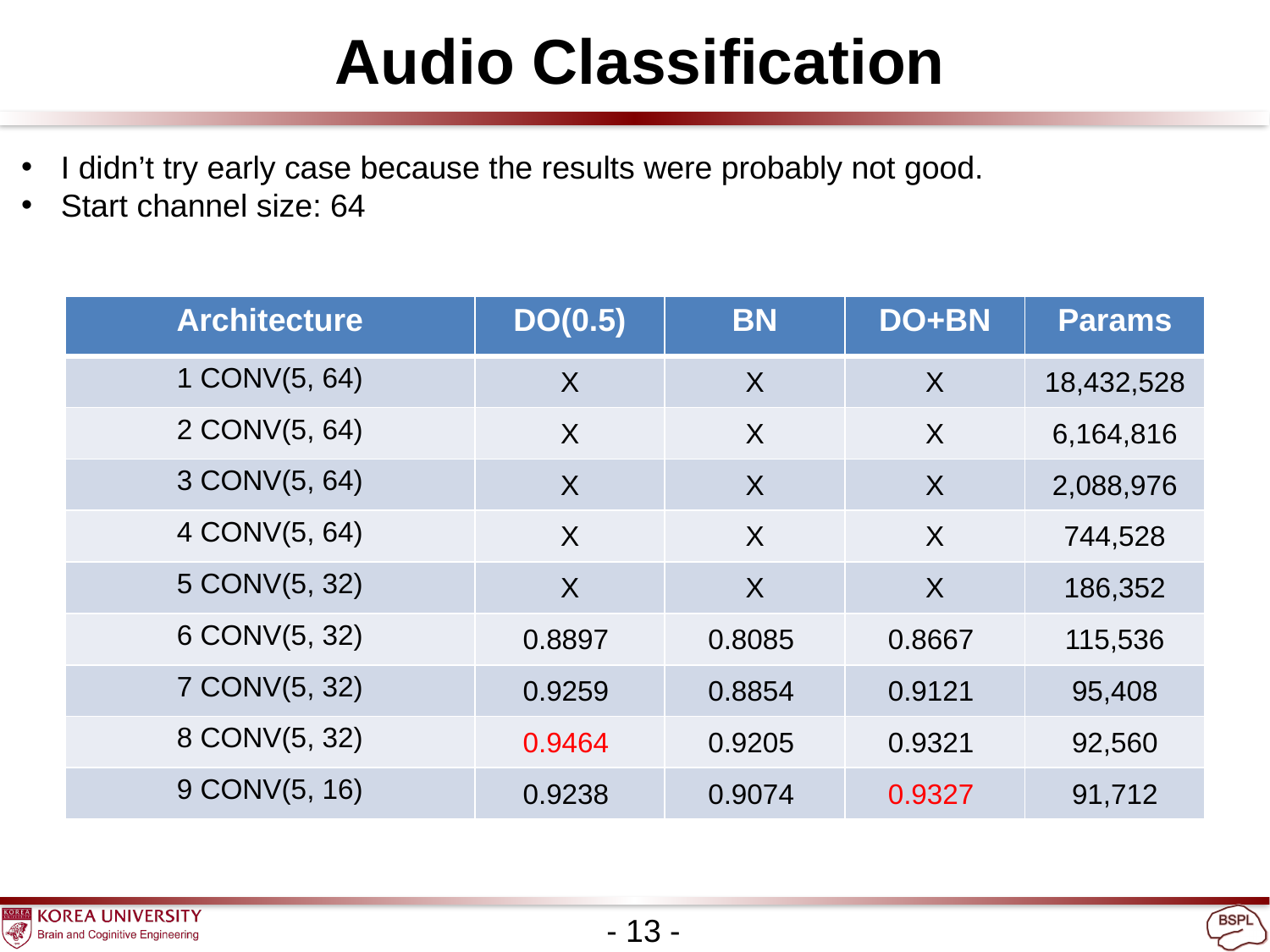

Audio Classification
I didn’t try early case because the results were probably not good.
Start channel size: 64
| Architecture | DO(0.5) | BN | DO+BN | Params |
| --- | --- | --- | --- | --- |
| 1 CONV(5, 64) | X | X | X | 18,432,528 |
| 2 CONV(5, 64) | X | X | X | 6,164,816 |
| 3 CONV(5, 64) | X | X | X | 2,088,976 |
| 4 CONV(5, 64) | X | X | X | 744,528 |
| 5 CONV(5, 32) | X | X | X | 186,352 |
| 6 CONV(5, 32) | 0.8897 | 0.8085 | 0.8667 | 115,536 |
| 7 CONV(5, 32) | 0.9259 | 0.8854 | 0.9121 | 95,408 |
| 8 CONV(5, 32) | 0.9464 | 0.9205 | 0.9321 | 92,560 |
| 9 CONV(5, 16) | 0.9238 | 0.9074 | 0.9327 | 91,712 |
- 13 -